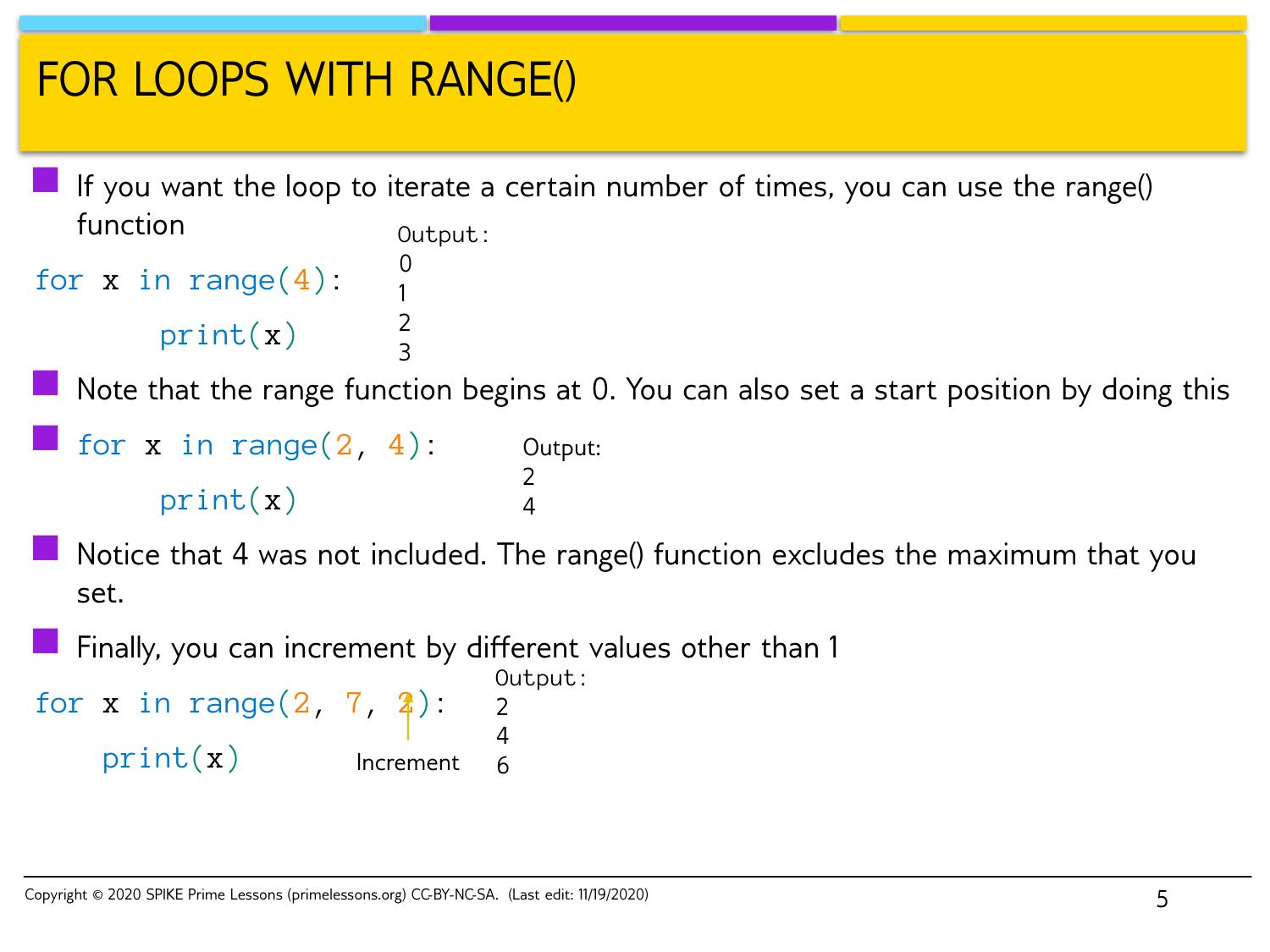

# For Loops With range()
If you want the loop to iterate a certain number of times, you can use the range() function
for x in range(4):
	print(x)
Note that the range function begins at 0. You can also set a start position by doing this
for x in range(2, 4):
	print(x)
Notice that 4 was not included. The range() function excludes the maximum that you set.
Finally, you can increment by different values other than 1
for x in range(2, 7, 2):
    print(x)
Output:
0
1
2
3
Output:
2
4
Output:
2
4
6
Increment
5
Copyright © 2020 SPIKE Prime Lessons (primelessons.org) CC-BY-NC-SA.  (Last edit: 11/19/2020)